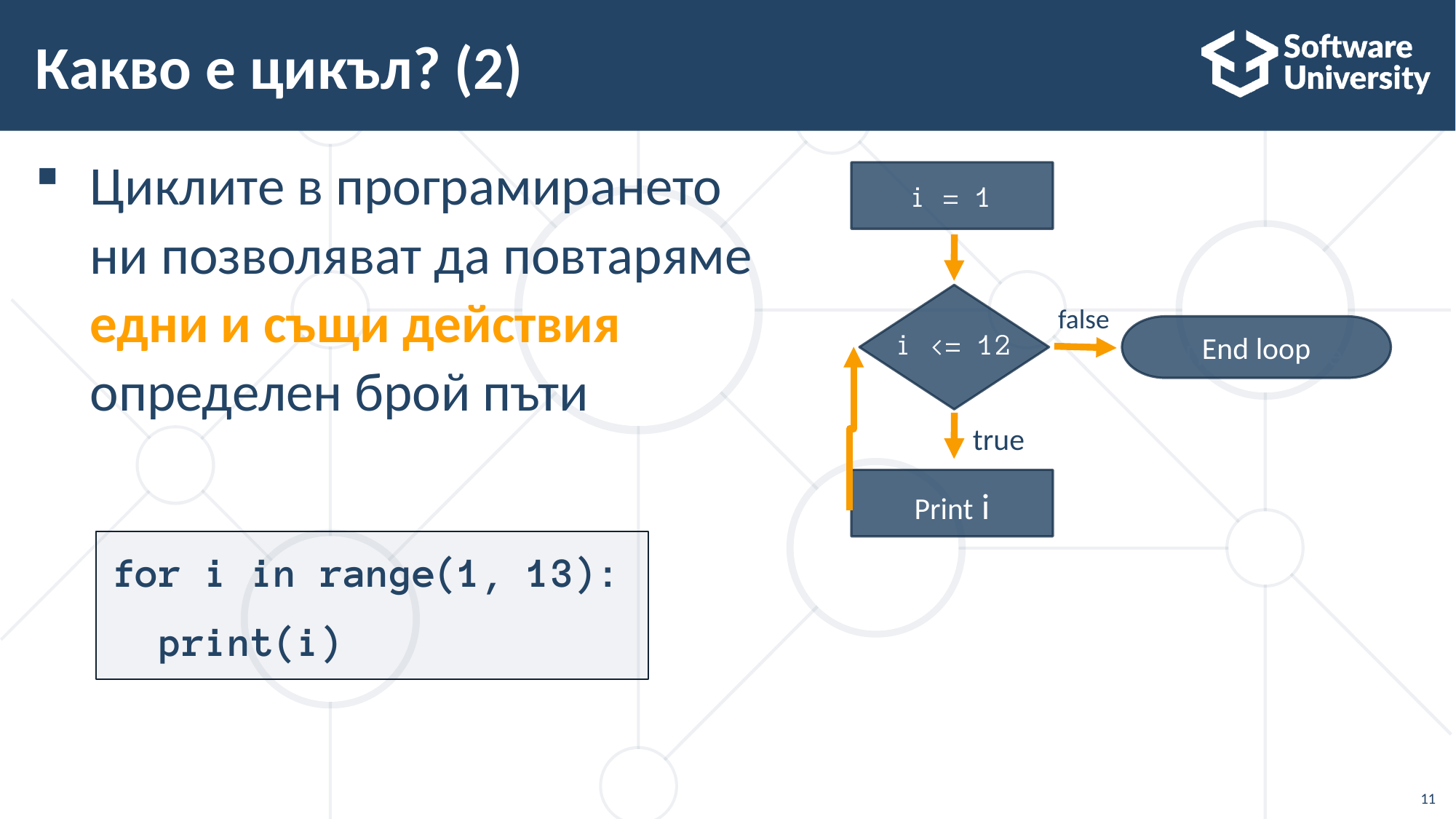

# Какво е цикъл? (2)
Циклите в програмирането ни позволяват да повтаряме едни и същи действия определен брой пъти

i = 1

i <= 12
false
End loop
Принтиране
true

Print i
for i in range(1, 13):
  print(i)
11